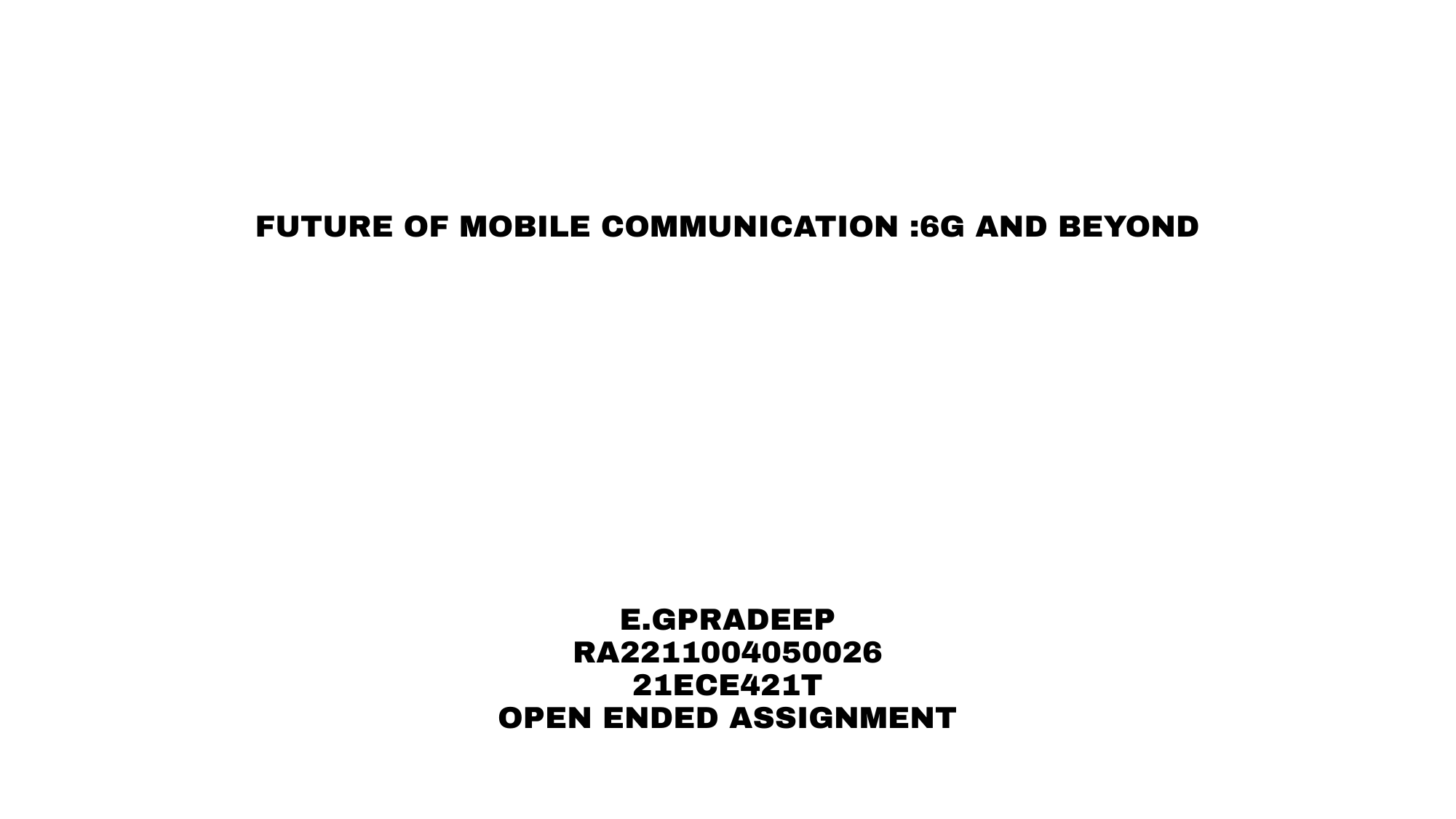

# FUTURE OF MOBILE COMMUNICATION :6G AND BEYOND E.GPRADEEP RA2211004050026 21ECE421T OPEN ENDED ASSIGNMENT